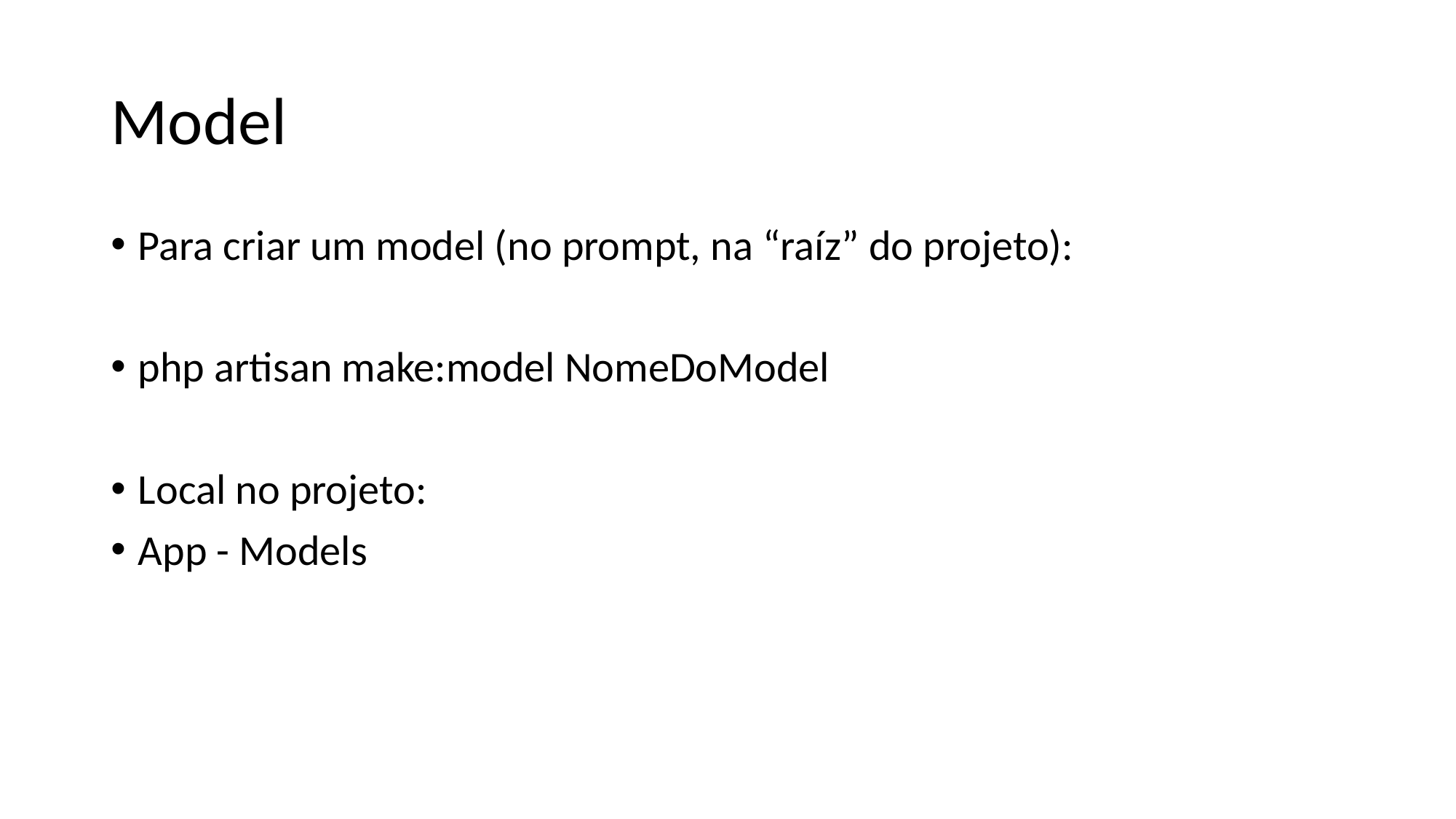

# Model
Para criar um model (no prompt, na “raíz” do projeto):

php artisan make:model NomeDoModel

Local no projeto:
App - Models